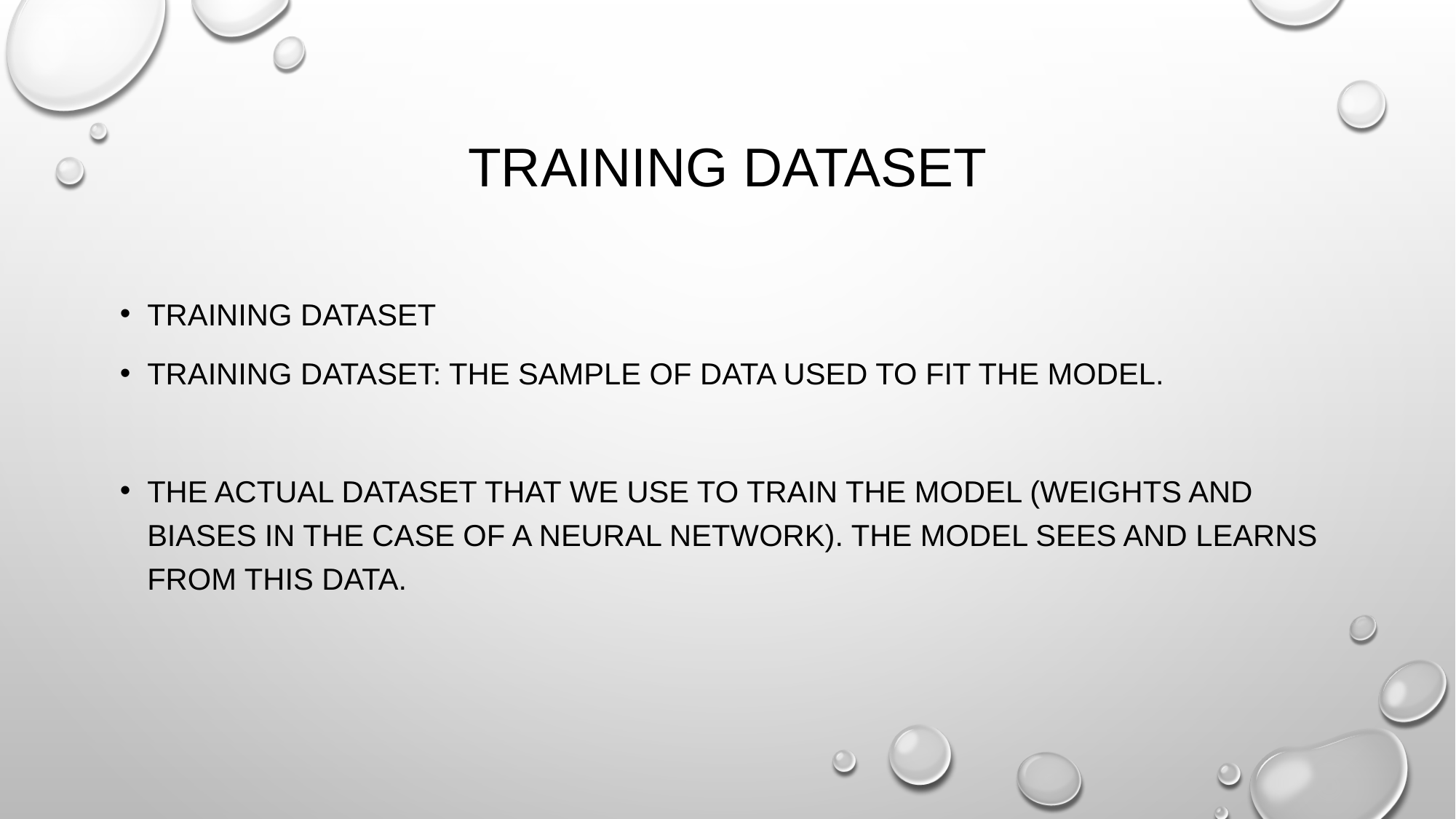

# Training dataset
Training Dataset
Training Dataset: The sample of data used to fit the model.

The actual dataset that we use to train the model (weights and biases in the case of a Neural Network). The model sees and learns from this data.